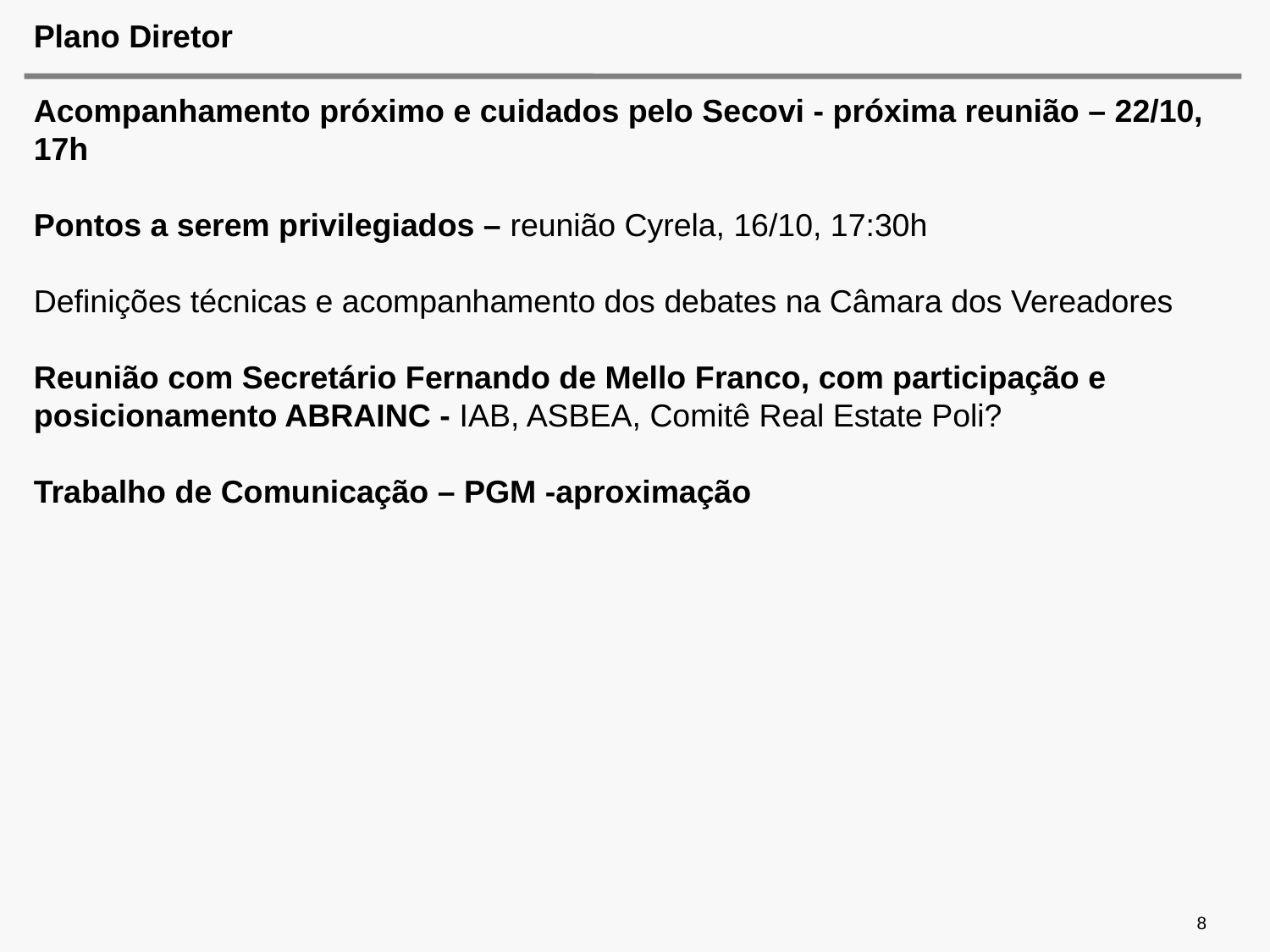

# Plano Diretor

Acompanhamento próximo e cuidados pelo Secovi - próxima reunião – 22/10, 17h

Pontos a serem privilegiados – reunião Cyrela, 16/10, 17:30h

Definições técnicas e acompanhamento dos debates na Câmara dos Vereadores

Reunião com Secretário Fernando de Mello Franco, com participação e posicionamento ABRAINC - IAB, ASBEA, Comitê Real Estate Poli?

Trabalho de Comunicação – PGM -aproximação

8